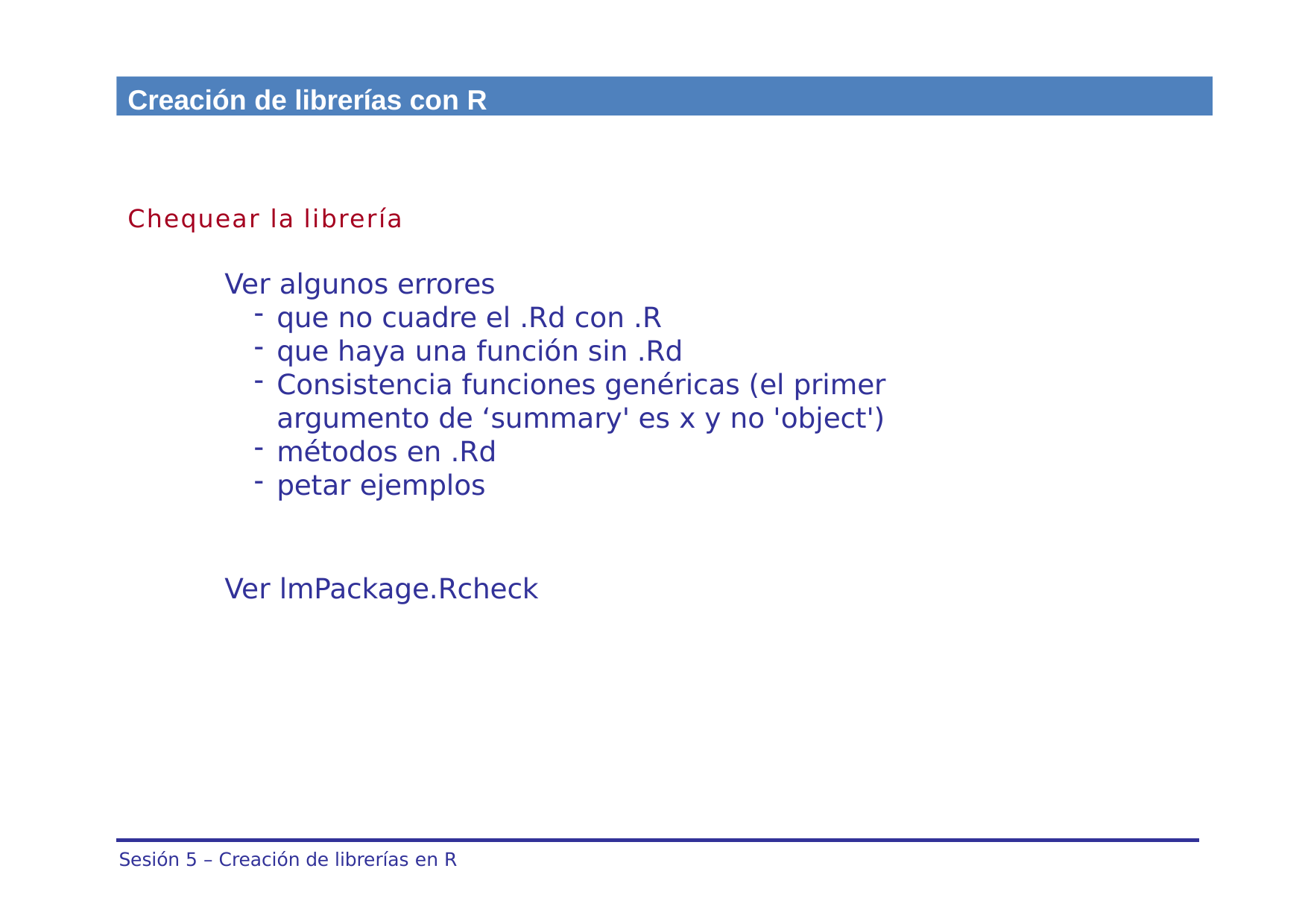

Creación de librerías con R
Chequear la librería

Ver algunos errores
que no cuadre el .Rd con .R
que haya una función sin .Rd
Consistencia funciones genéricas (el primer argumento de ‘summary' es x y no 'object')
métodos en .Rd
petar ejemplos

Ver lmPackage.Rcheck

Sesión 5 – Creación de librerías en R